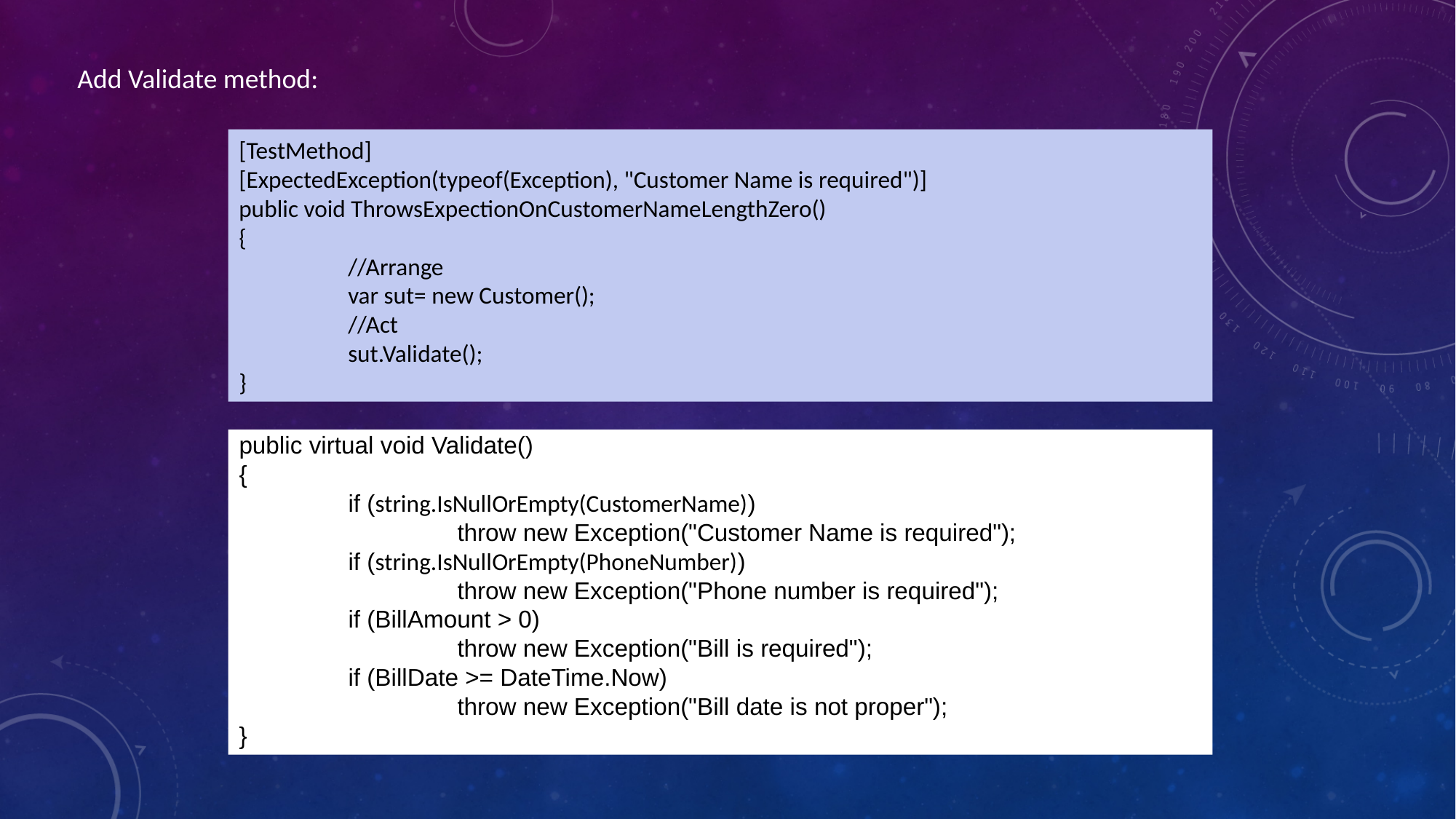

Add Validate method:
[TestMethod]
[ExpectedException(typeof(Exception), "Customer Name is required")]
public void ThrowsExpectionOnCustomerNameLengthZero()
{
	//Arrange
	var sut= new Customer();
	//Act
	sut.Validate();
}
public virtual void Validate()
{
	if (string.IsNullOrEmpty(CustomerName))
		throw new Exception("Customer Name is required");
	if (string.IsNullOrEmpty(PhoneNumber))
		throw new Exception("Phone number is required");
	if (BillAmount > 0)
		throw new Exception("Bill is required");
	if (BillDate >= DateTime.Now)
		throw new Exception("Bill date is not proper");
}